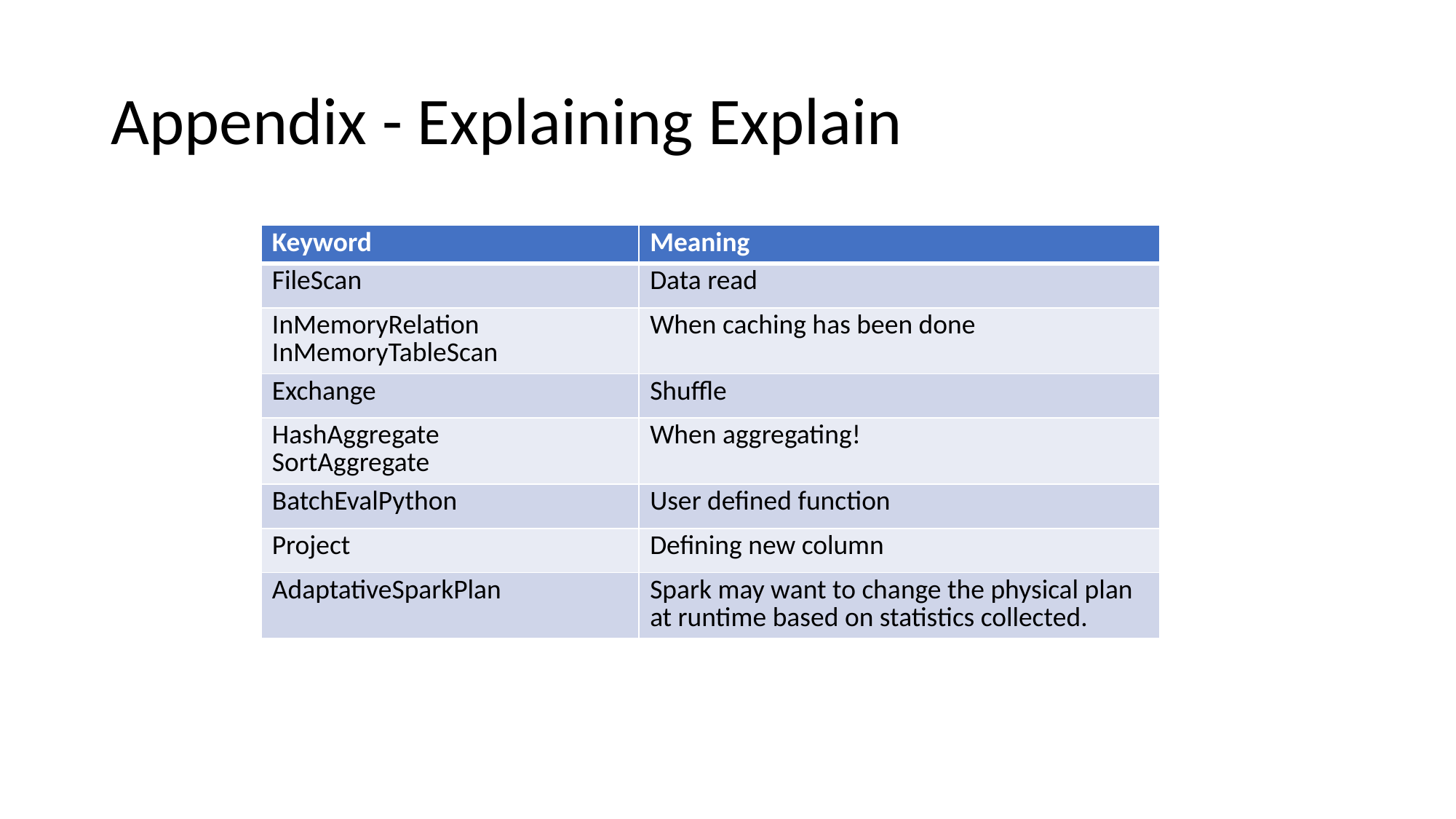

# Appendix - Explaining Explain
| Keyword | Meaning |
| --- | --- |
| FileScan | Data read |
| InMemoryRelation InMemoryTableScan | When caching has been done |
| Exchange | Shuffle |
| HashAggregate SortAggregate | When aggregating! |
| BatchEvalPython | User defined function |
| Project | Defining new column |
| AdaptativeSparkPlan | Spark may want to change the physical plan at runtime based on statistics collected. |